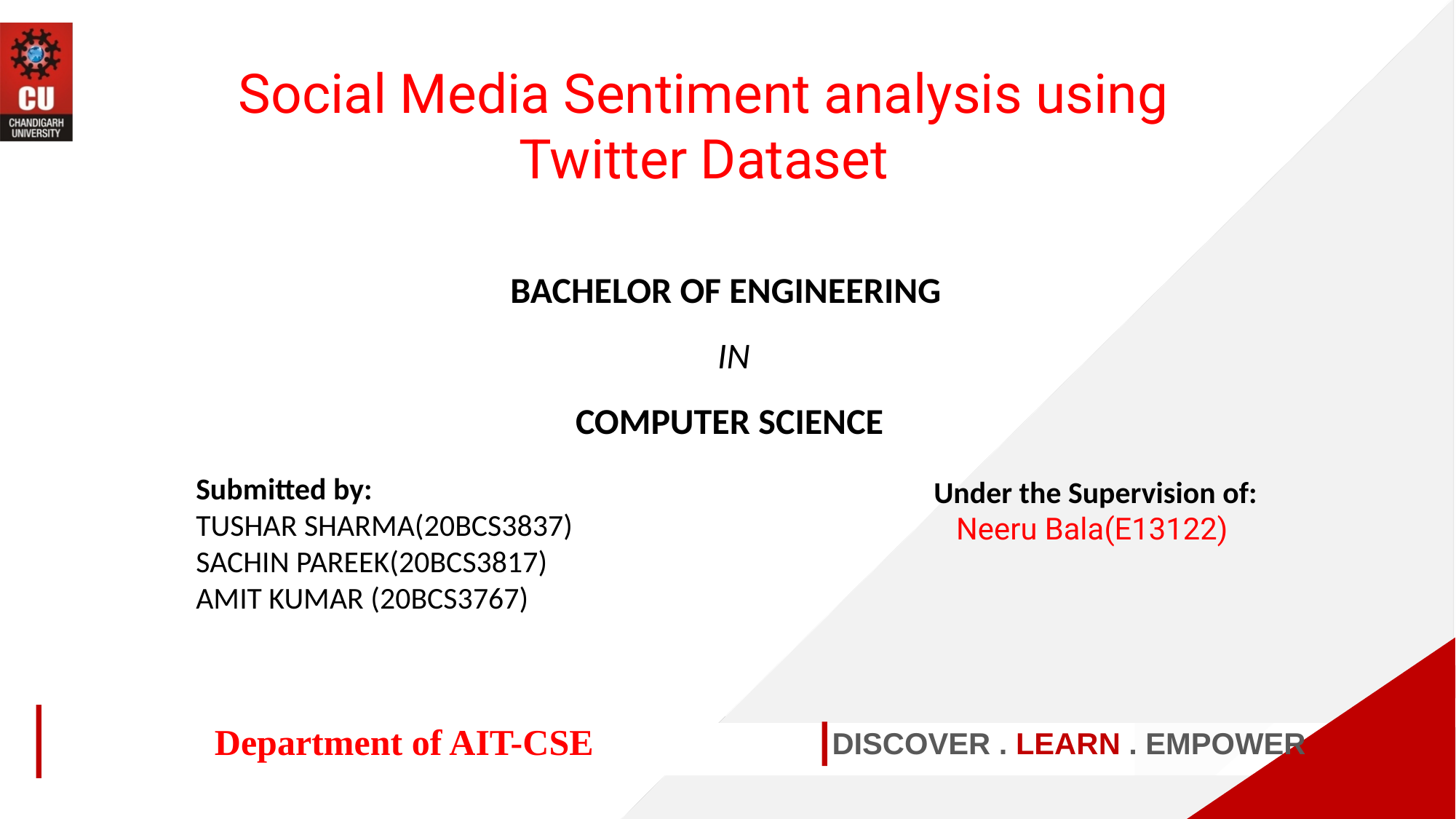

Social Media Sentiment analysis using Twitter Dataset
BACHELOR OF ENGINEERING
 IN
COMPUTER SCIENCE
Submitted by:
TUSHAR SHARMA(20BCS3837)
SACHIN PAREEK(20BCS3817)
AMIT KUMAR (20BCS3767)

Under the Supervision of:
   Neeru Bala(E13122)

Department of AIT-CSE
DISCOVER . LEARN . EMPOWER

1